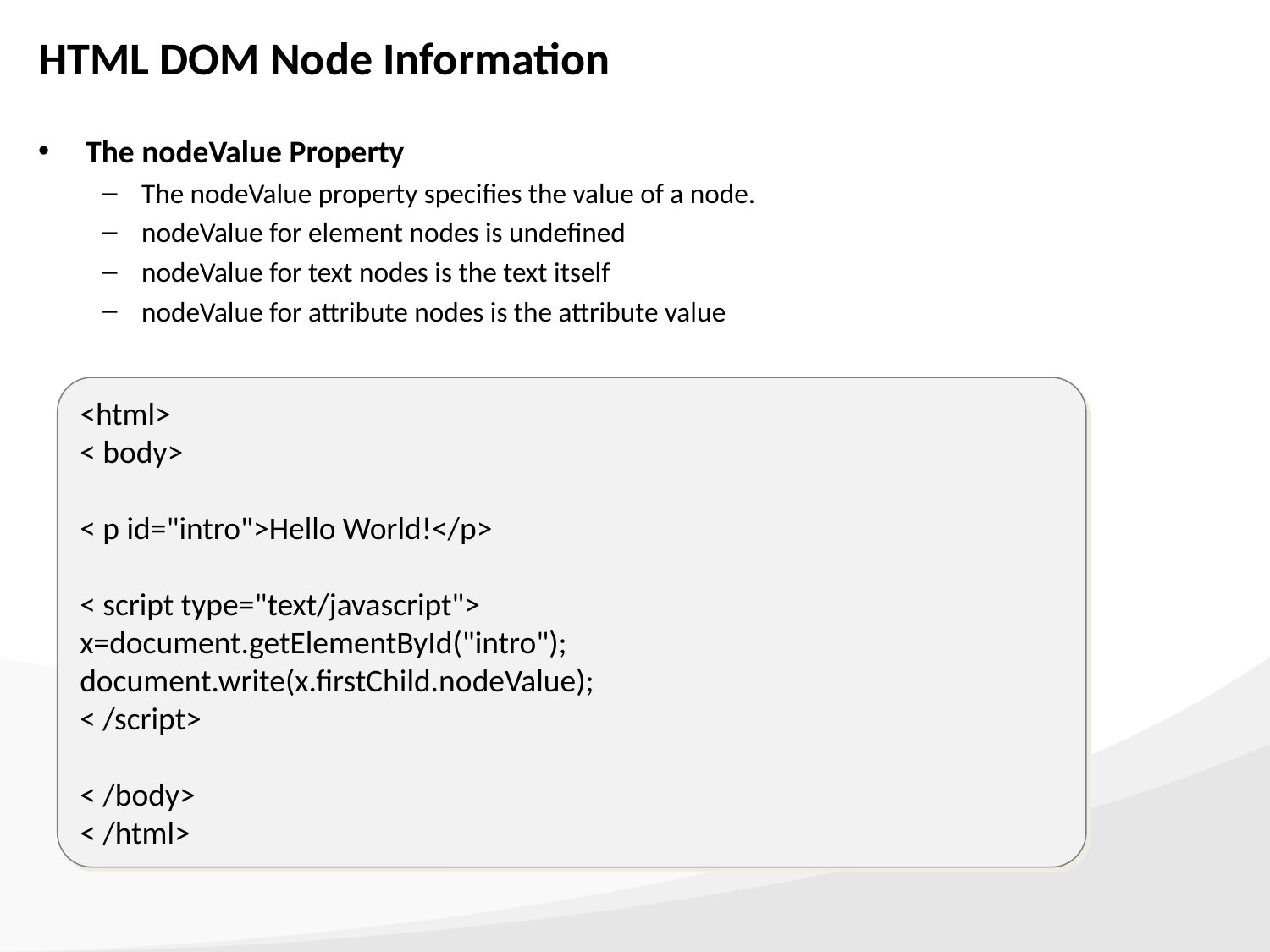

# HTML DOM Node Information
The nodeValue Property
The nodeValue property specifies the value of a node.
nodeValue for element nodes is undefined
nodeValue for text nodes is the text itself
nodeValue for attribute nodes is the attribute value

<html>
< body>
< p id="intro">Hello World!</p>
< script type="text/javascript">
x=document.getElementById("intro");
document.write(x.firstChild.nodeValue);
< /script>
< /body>
< /html>